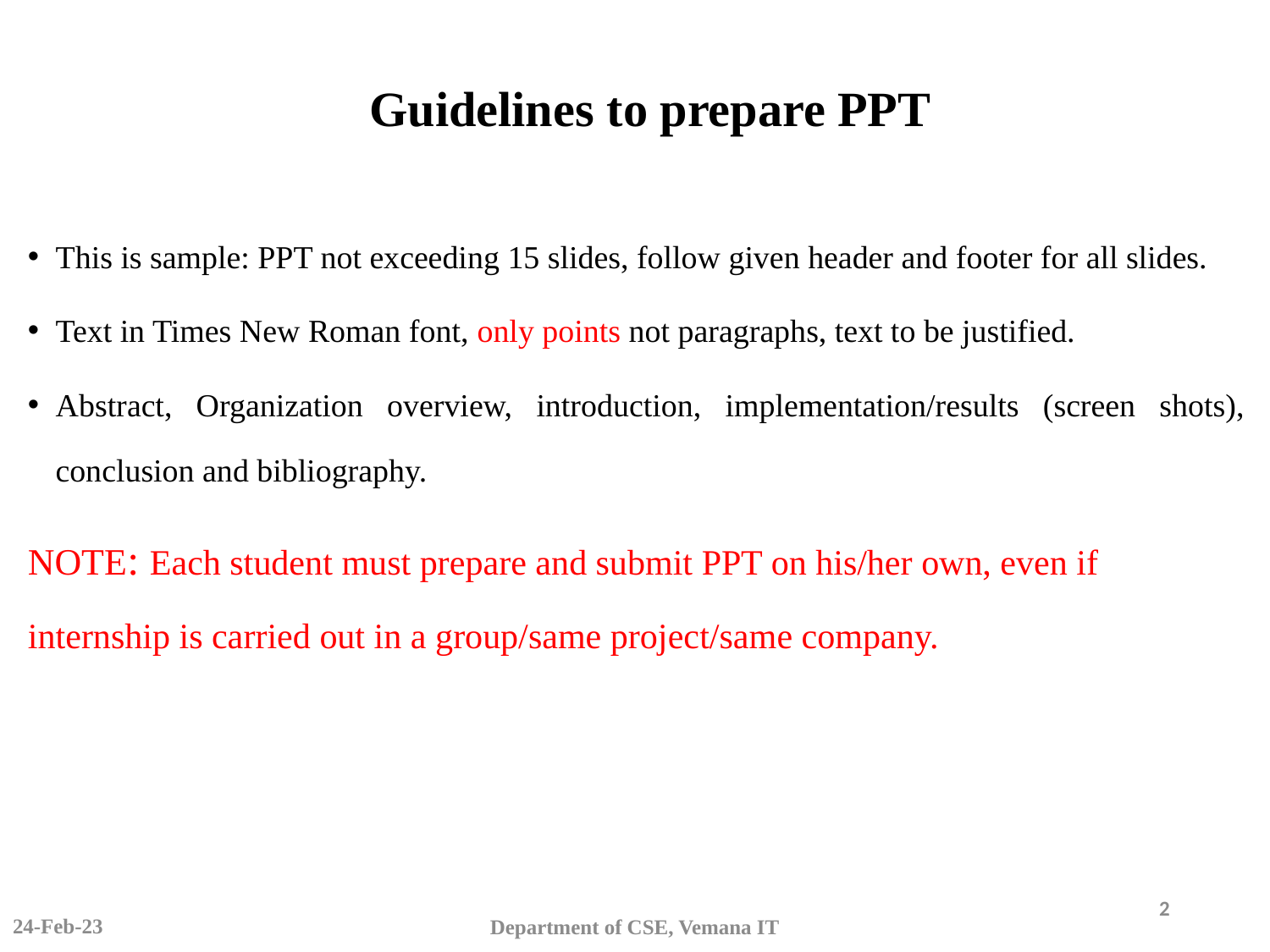

# Guidelines to prepare PPT

This is sample: PPT not exceeding 15 slides, follow given header and footer for all slides.
Text in Times New Roman font, only points not paragraphs, text to be justified.
Abstract, Organization overview, introduction, implementation/results (screen shots), conclusion and bibliography.
NOTE: Each student must prepare and submit PPT on his/her own, even if internship is carried out in a group/same project/same company.
2
24-Feb-23
Department of CSE, Vemana IT